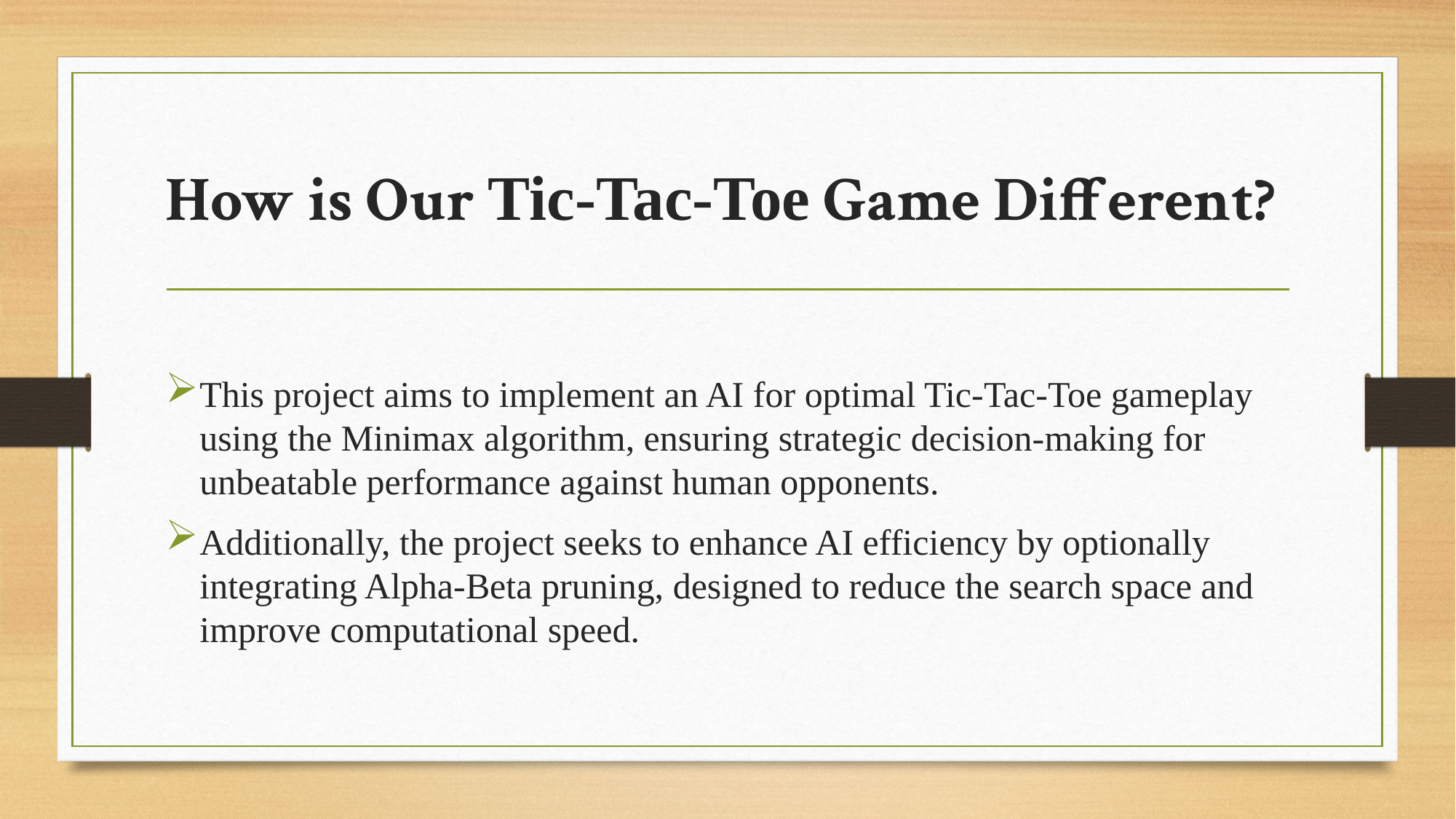

# How is Our Tic-Tac-Toe Game Different?

This project aims to implement an AI for optimal Tic-Tac-Toe gameplay using the Minimax algorithm, ensuring strategic decision-making for unbeatable performance against human opponents.
Additionally, the project seeks to enhance AI efficiency by optionally integrating Alpha-Beta pruning, designed to reduce the search space and improve computational speed.